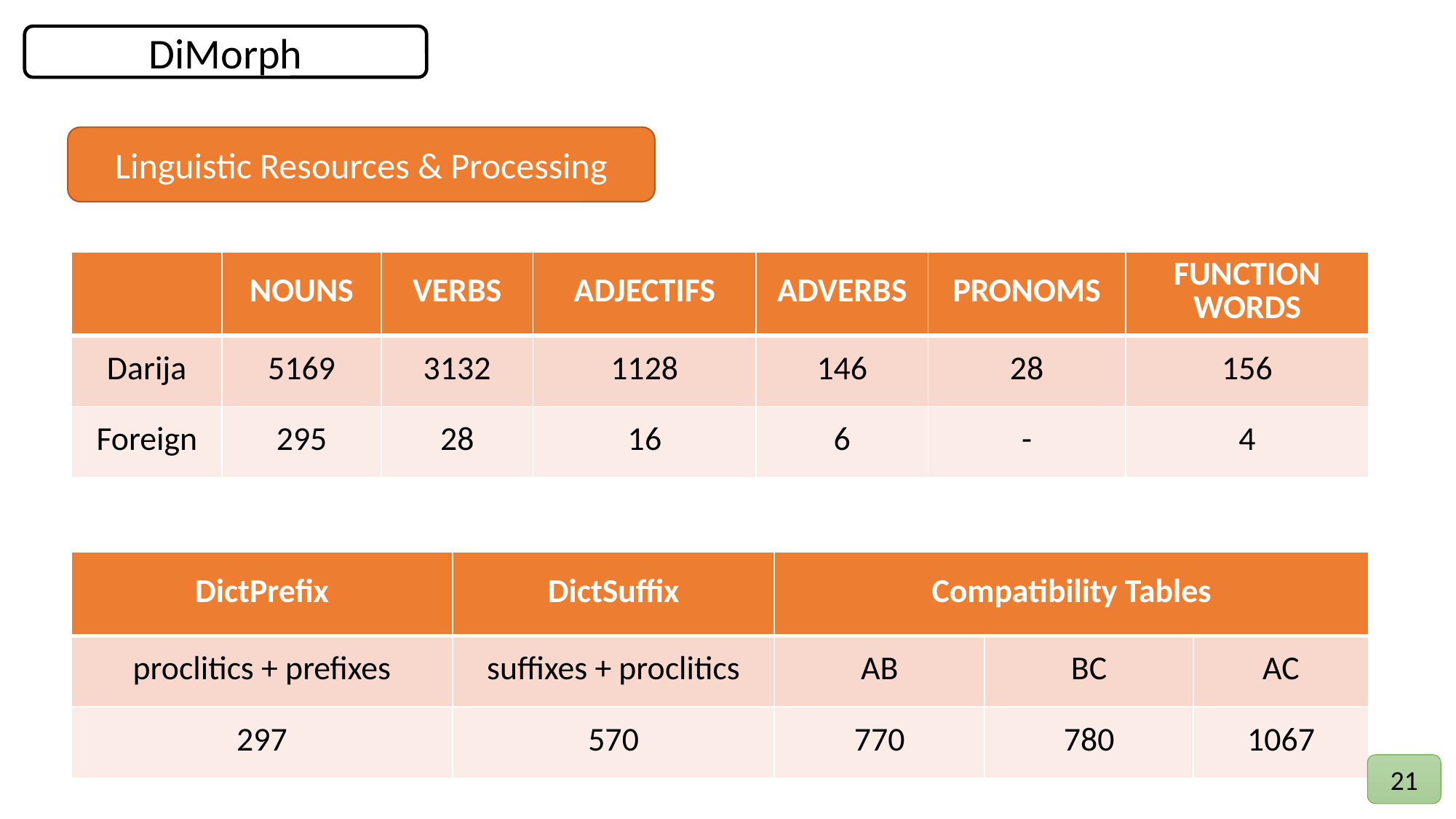

DiMorph
Linguistic Resources & Processing
|  | NOUNS | VERBS | ADJECTIFS | ADVERBS | PRONOMS | FUNCTION WORDS |
| --- | --- | --- | --- | --- | --- | --- |
| Darija | 5169 | 3132 | 1128 | 146 | 28 | 156 |
| Foreign | 295 | 28 | 16 | 6 | - | 4 |
| DictPrefix | DictSuffix | Compatibility Tables |  |  |
| --- | --- | --- | --- | --- |
| proclitics + prefixes | suffixes + proclitics | AB | BC | AC |
| 297 | 570 | 770 | 780 | 1067 |
21